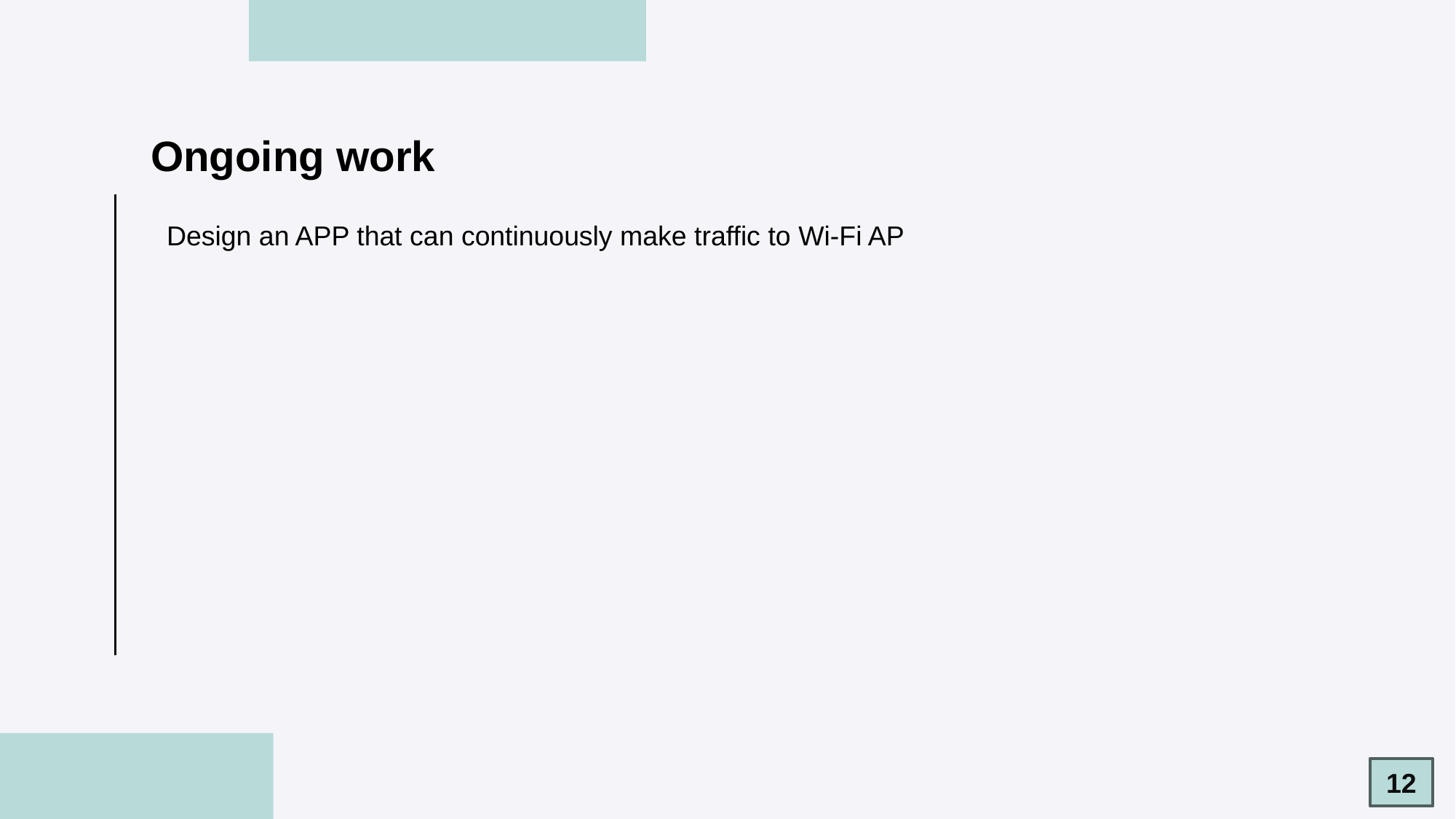

# Ongoing work
Design an APP that can continuously make traffic to Wi-Fi AP

12